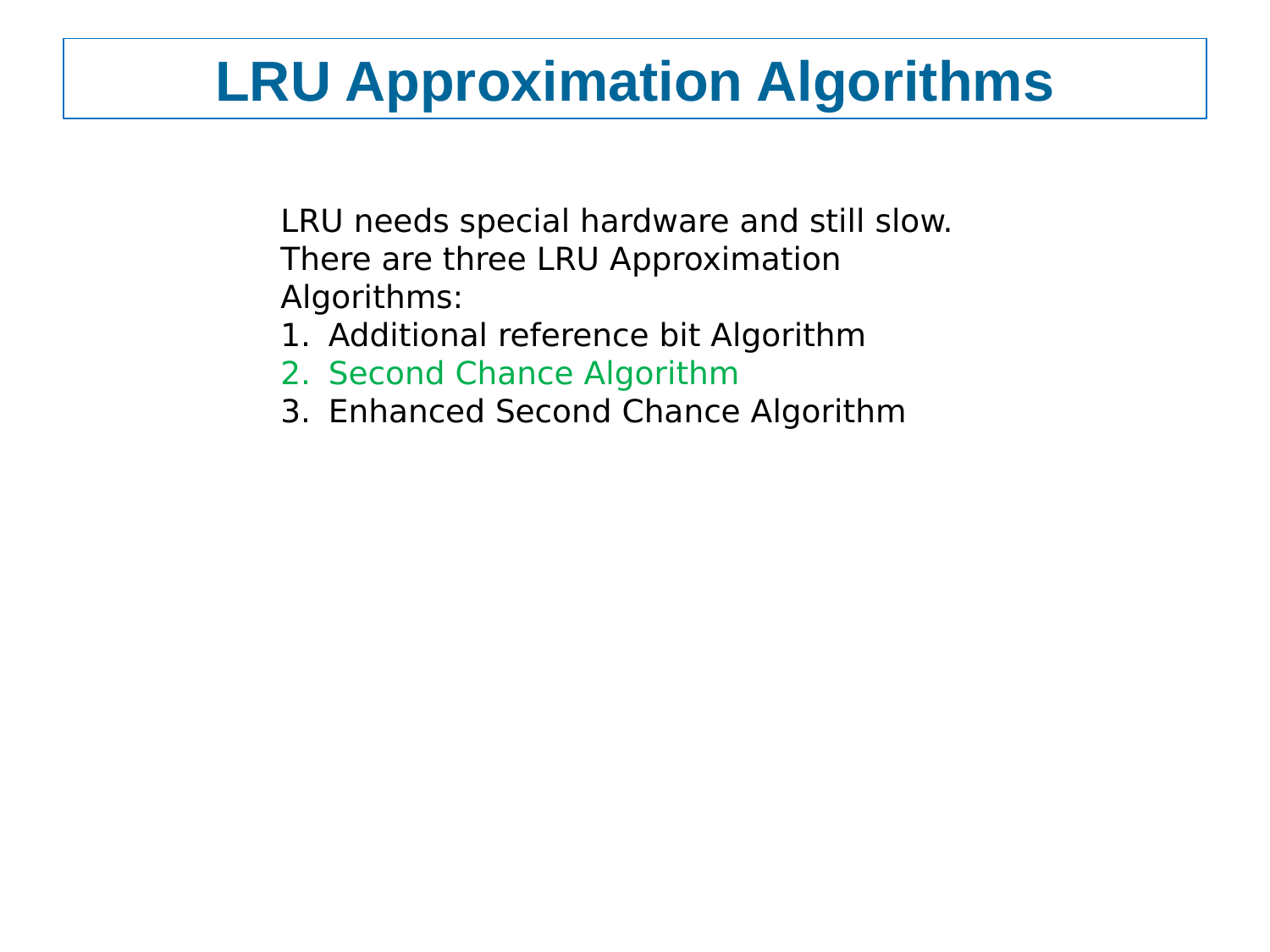

# LRU Approximation Algorithms
LRU needs special hardware and still slow.
There are three LRU Approximation Algorithms:
Additional reference bit Algorithm
Second Chance Algorithm
Enhanced Second Chance Algorithm